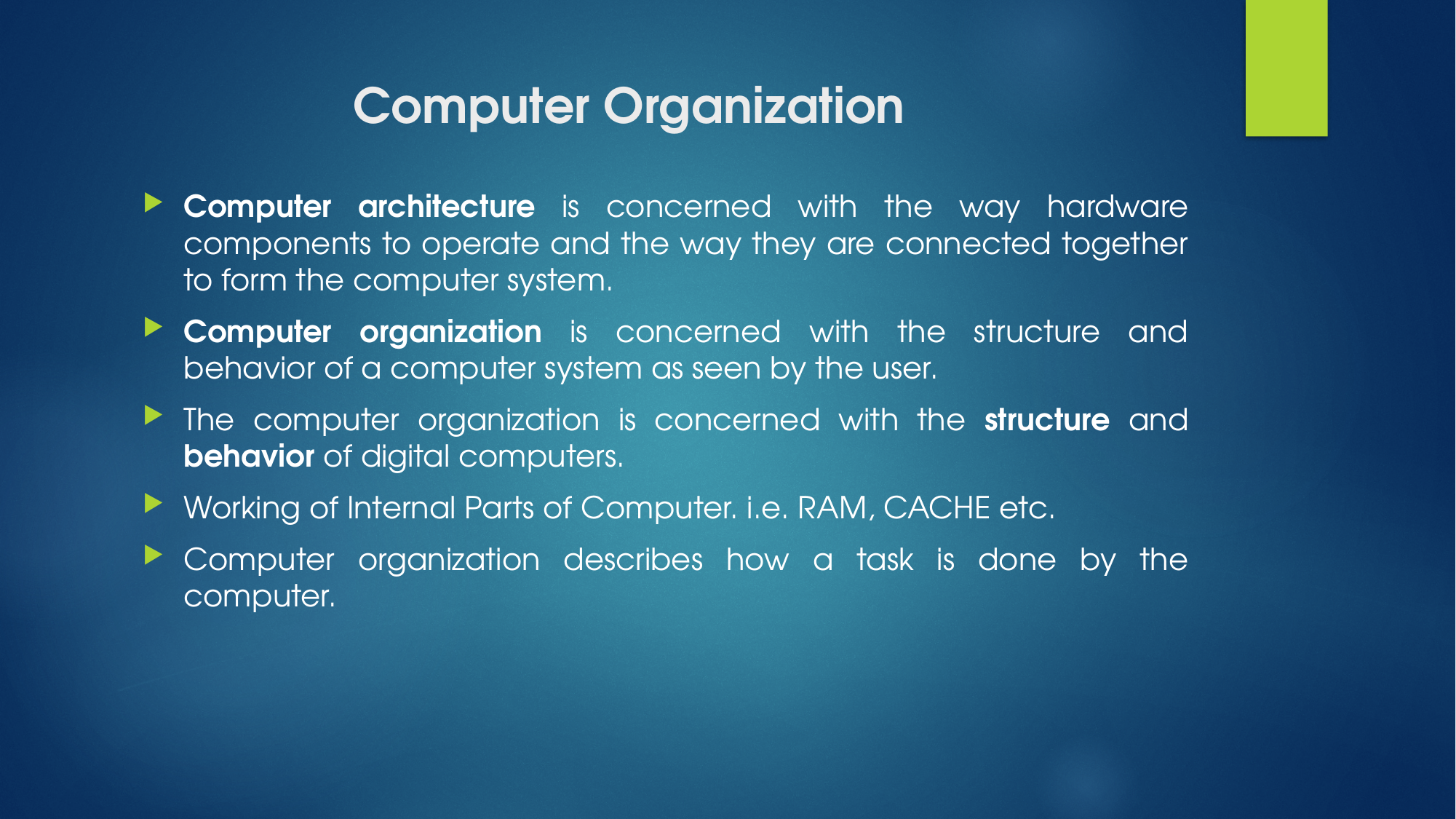

# Computer Organization
Computer architecture is concerned with the way hardware components to operate and the way they are connected together to form the computer system.
Computer organization is concerned with the structure and behavior of a computer system as seen by the user.
The computer organization is concerned with the structure and behavior of digital computers.
Working of Internal Parts of Computer. i.e. RAM, CACHE etc.
Computer organization describes how a task is done by the computer.